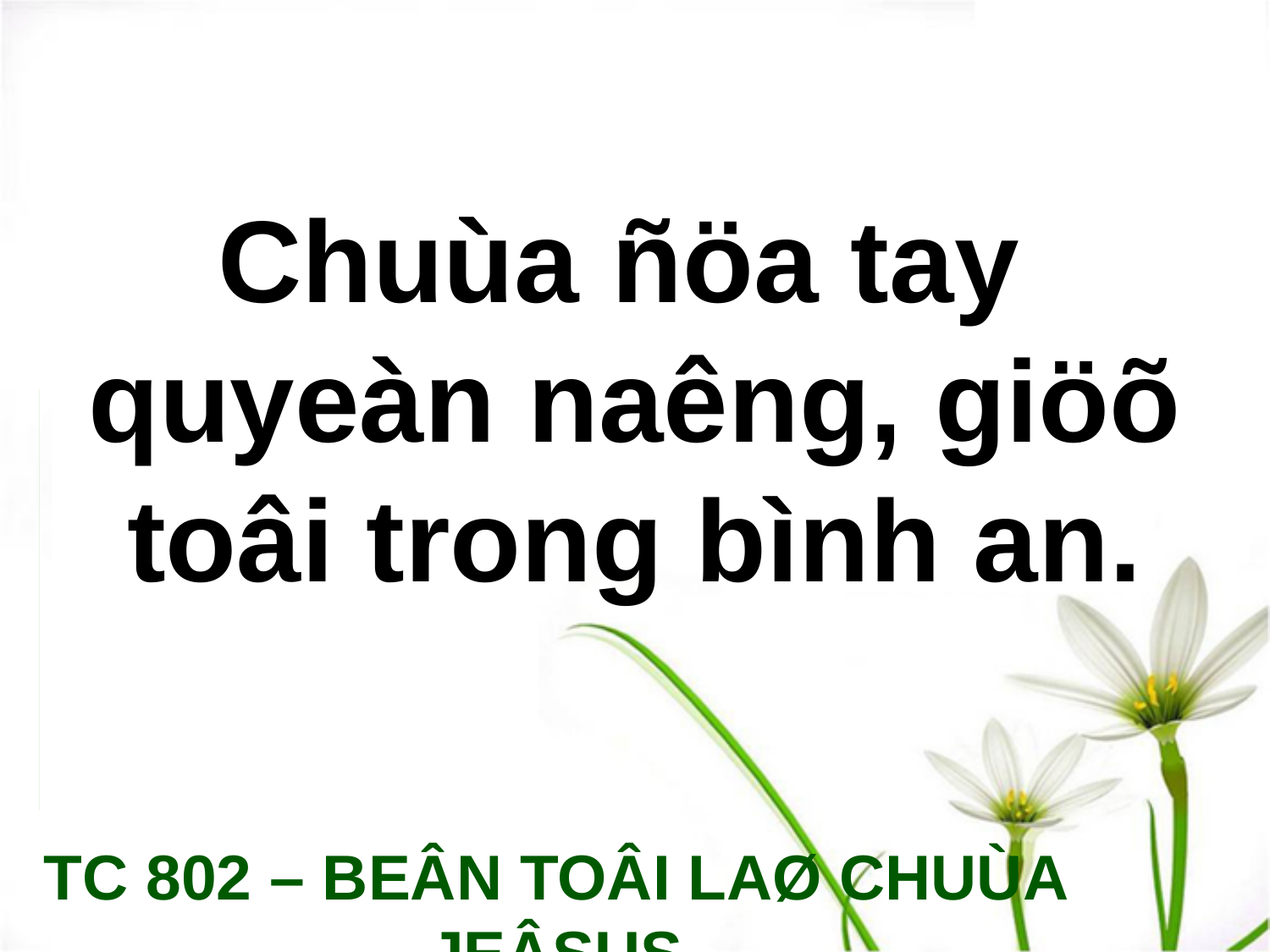

Chuùa ñöa tay
quyeàn naêng, giöõ toâi trong bình an.
TC 802 – BEÂN TOÂI LAØ CHUÙA JEÂSUS